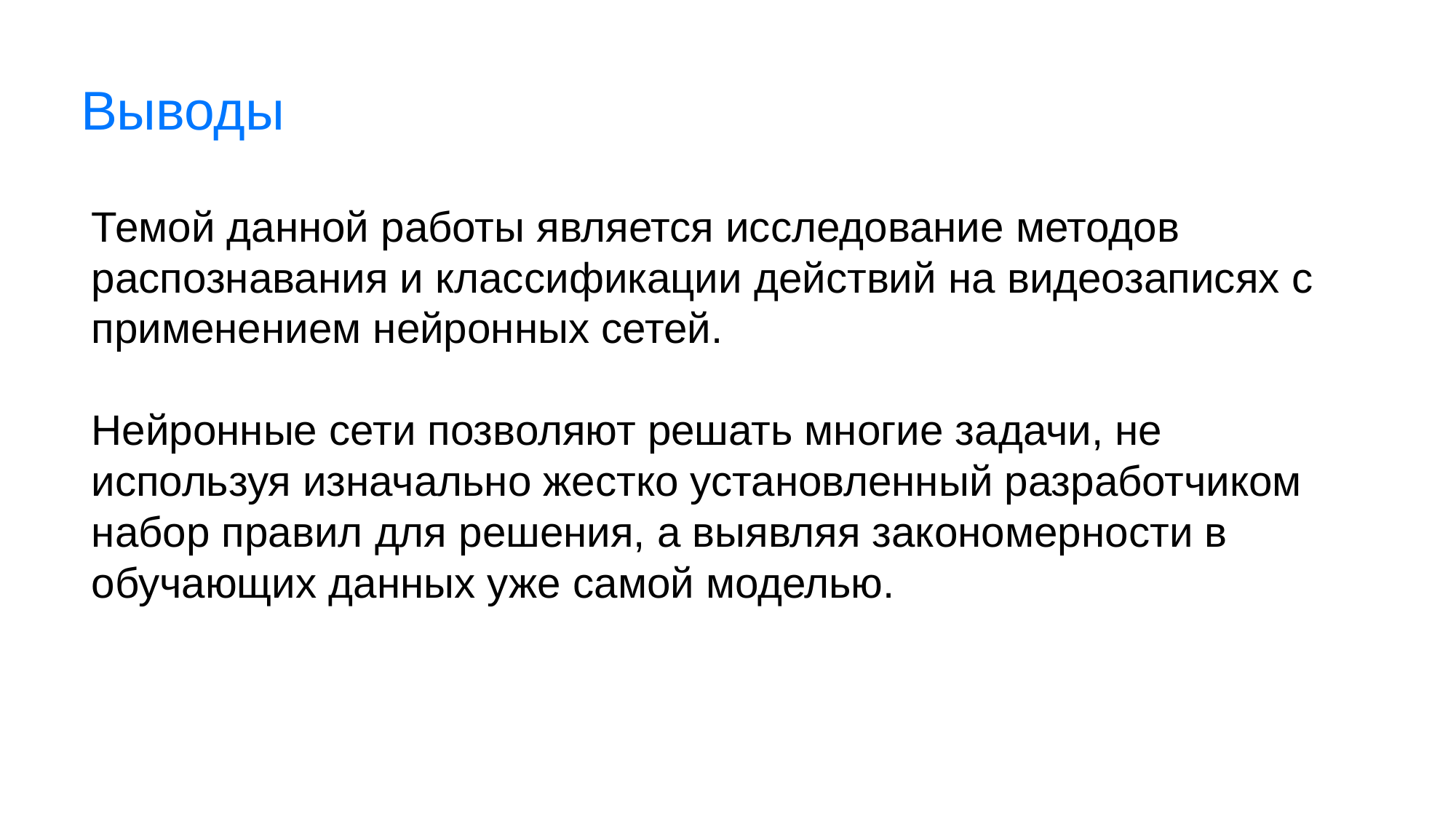

Выводы
Темой данной работы является исследование методов распознавания и классификации действий на видеозаписях с применением нейронных сетей.

Нейронные сети позволяют решать многие задачи, не используя изначально жестко установленный разработчиком набор правил для решения, а выявляя закономерности в обучающих данных уже самой моделью.
14 000
+66%
заявок со всей России
по сравнению
с прошлым годом
8 300
+48%
Выполнивших
хотя бы одно задание
по сравнению
с прошлым годом